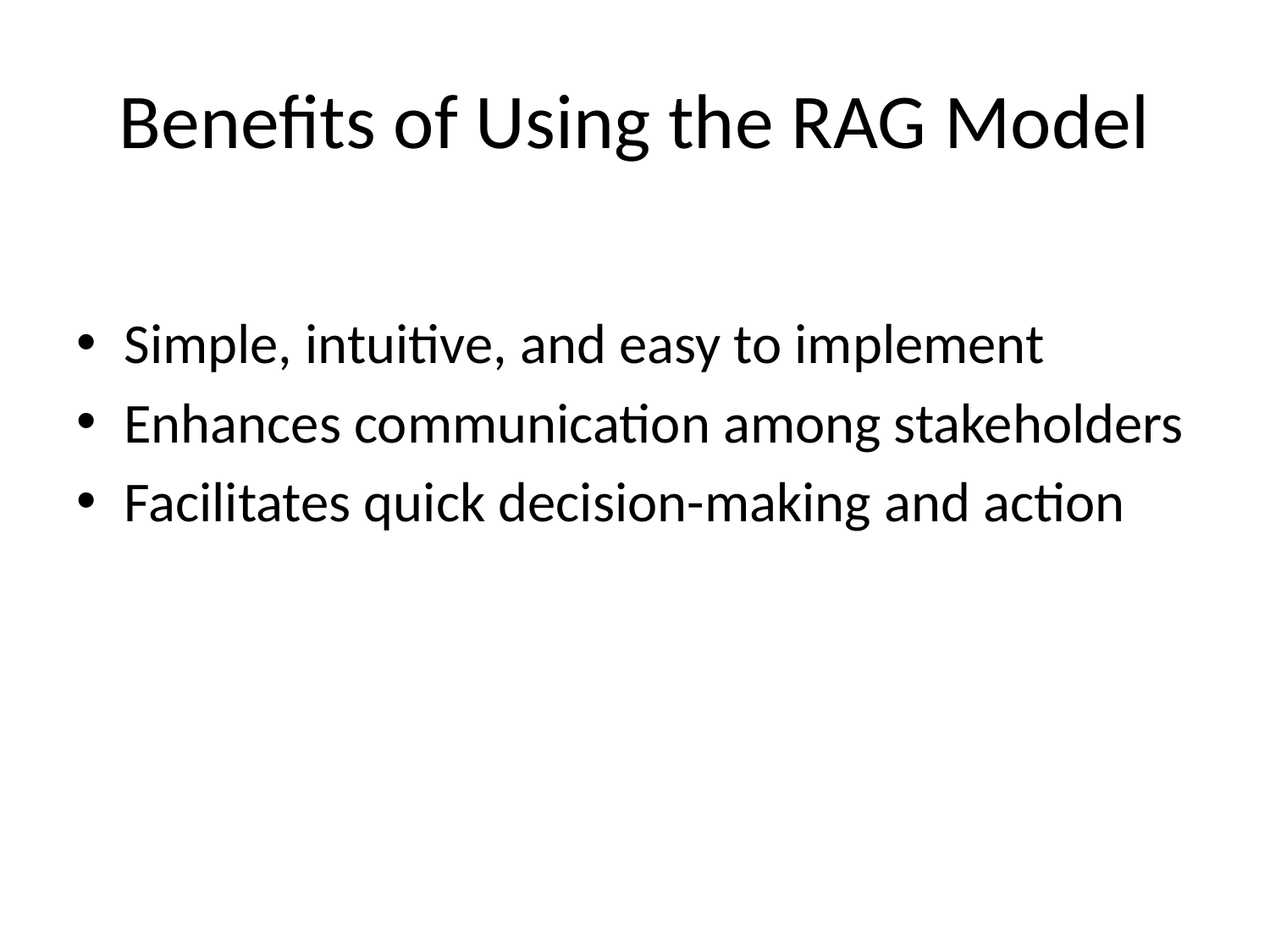

# Benefits of Using the RAG Model

Simple, intuitive, and easy to implement
Enhances communication among stakeholders
Facilitates quick decision-making and action